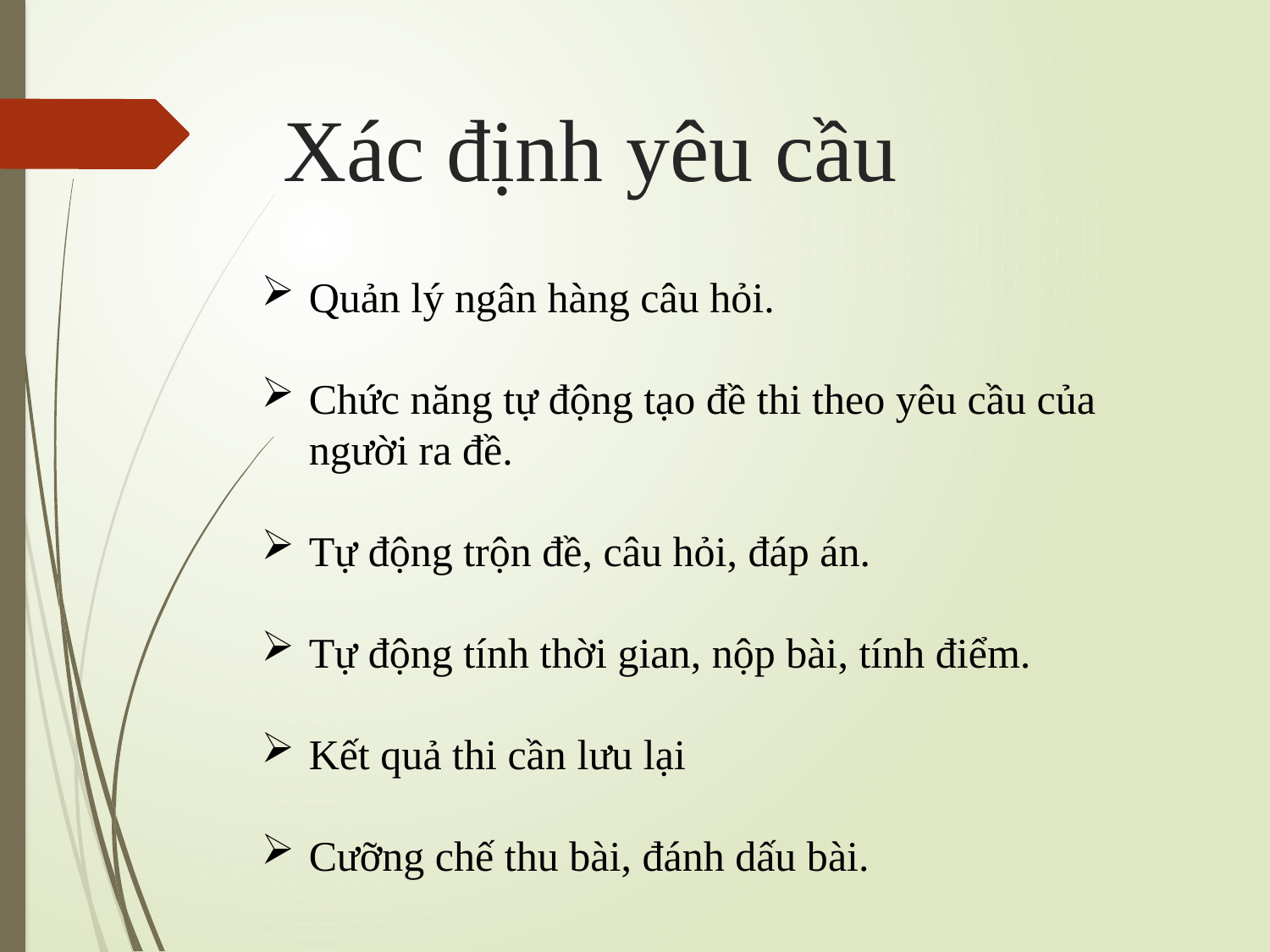

# Xác định yêu cầu

Quản lý ngân hàng câu hỏi.

Chức năng tự động tạo đề thi theo yêu cầu của người ra đề.

Tự động trộn đề, câu hỏi, đáp án.

Tự động tính thời gian, nộp bài, tính điểm.

Kết quả thi cần lưu lại

Cưỡng chế thu bài, đánh dấu bài.